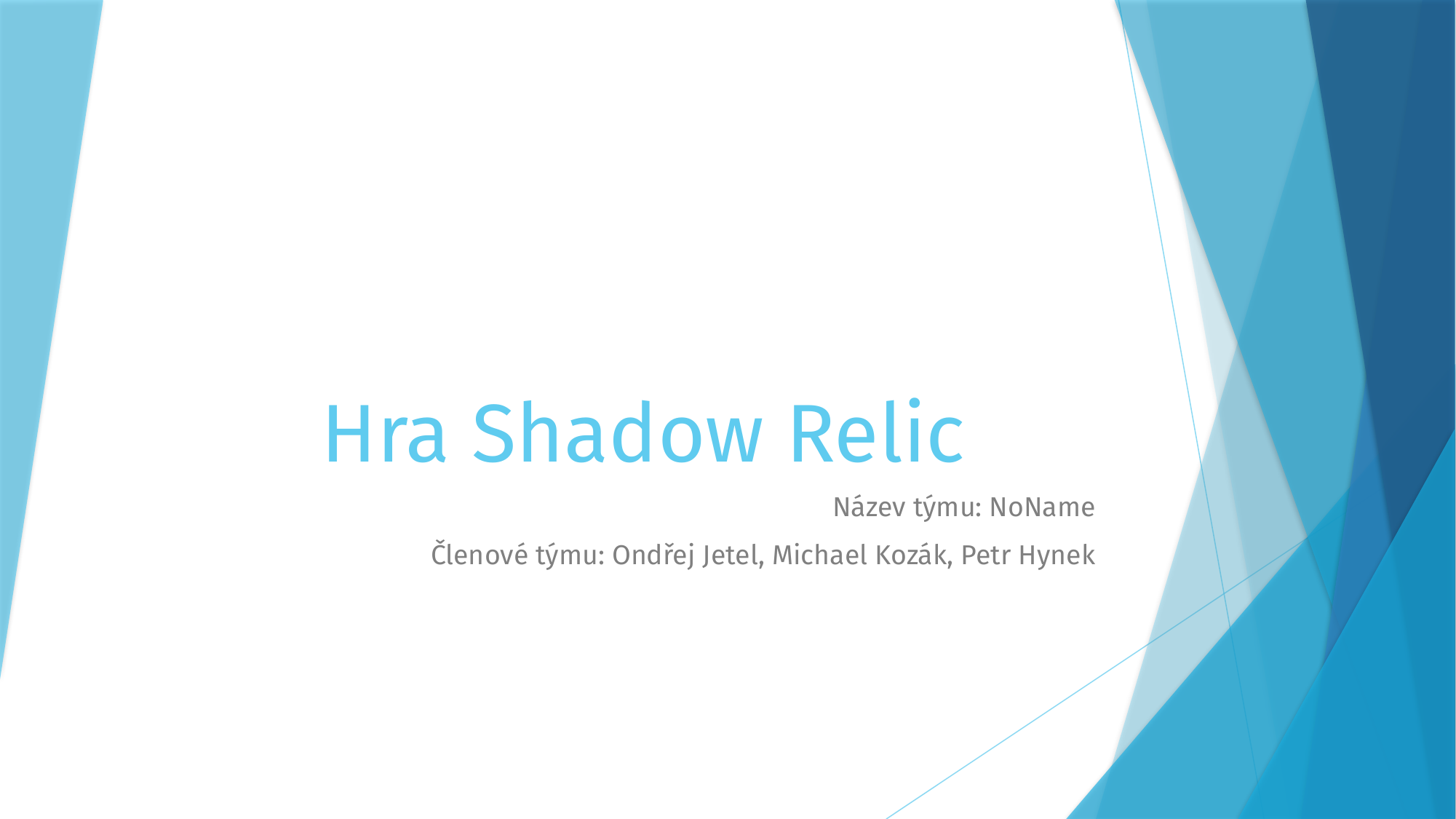

# Hra Shadow Relic
Název týmu: NoName
Členové týmu: Ondřej Jetel, Michael Kozák, Petr Hynek